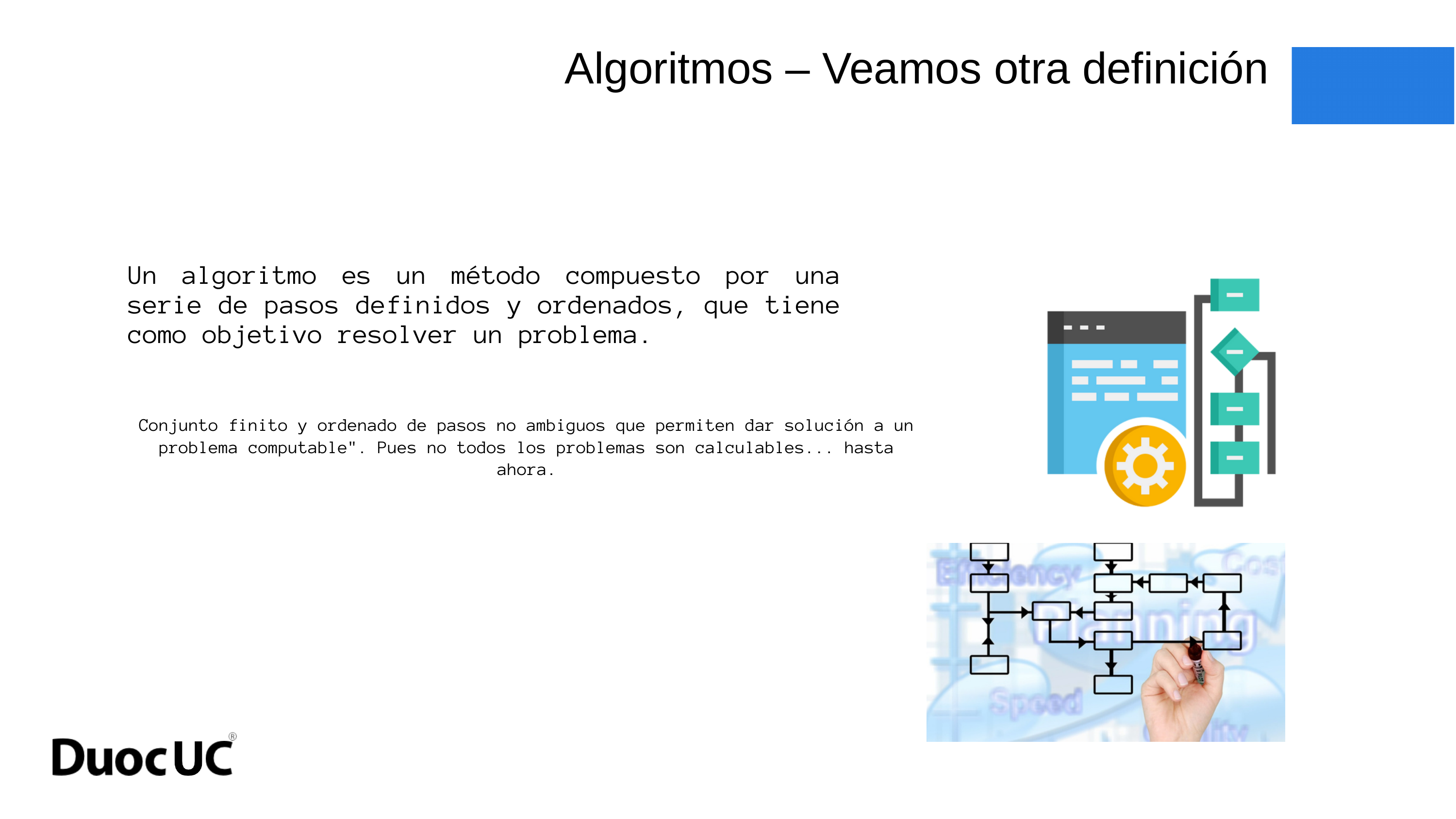

Algoritmos – Veamos otra definición

Un algoritmo es un método compuesto por una serie de pasos definidos y ordenados, que tiene como objetivo resolver un problema.

Conjunto finito y ordenado de pasos no ambiguos que permiten dar solución a un problema computable". Pues no todos los problemas son calculables... hasta ahora.